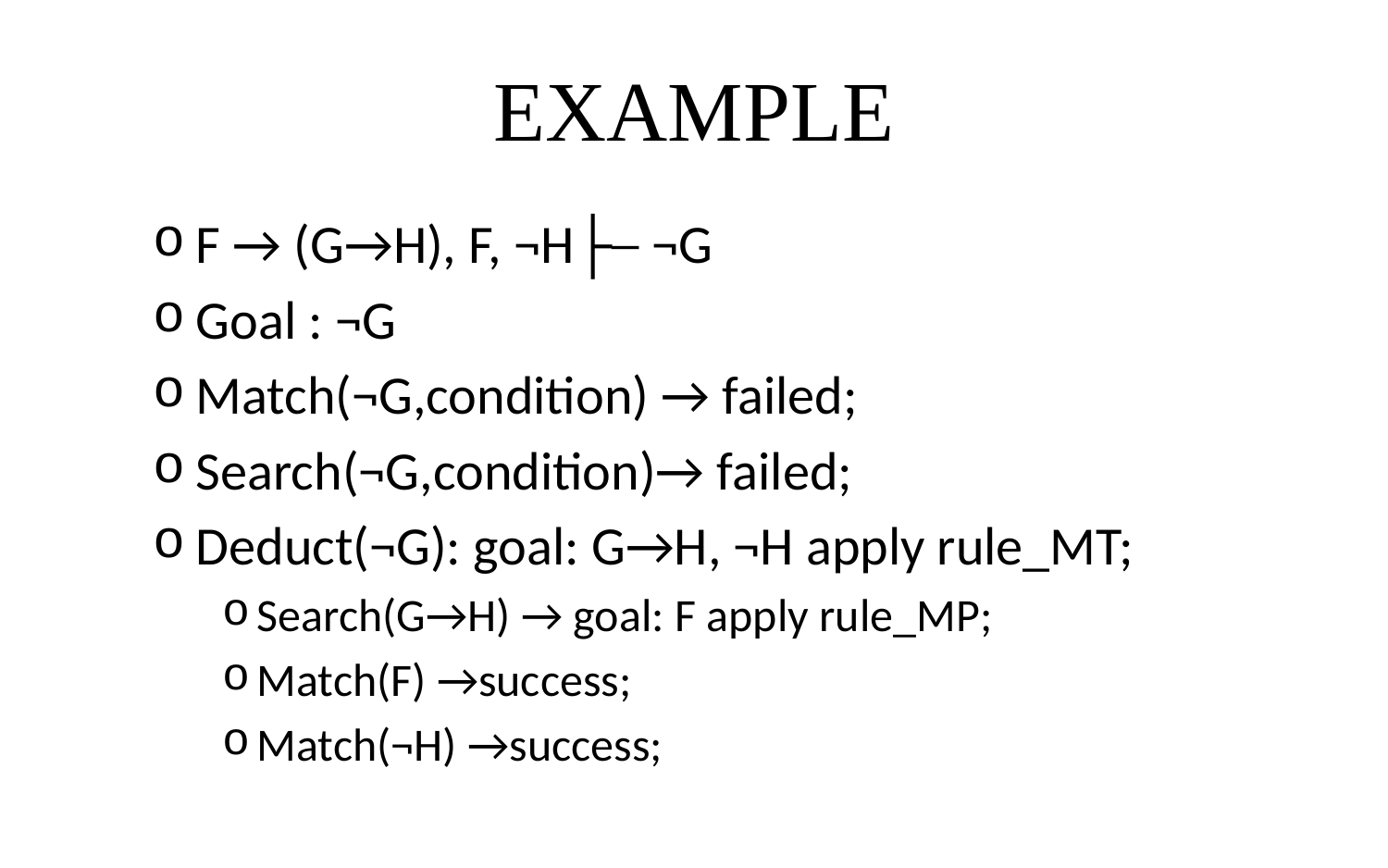

# EXAMPLE
F → (G→H), F, ¬H├─ ¬G
Goal : ¬G
Match(¬G,condition) → failed;
Search(¬G,condition)→ failed;
Deduct(¬G): goal: G→H, ¬H apply rule_MT;
Search(G→H) → goal: F apply rule_MP;
Match(F) →success;
Match(¬H) →success;